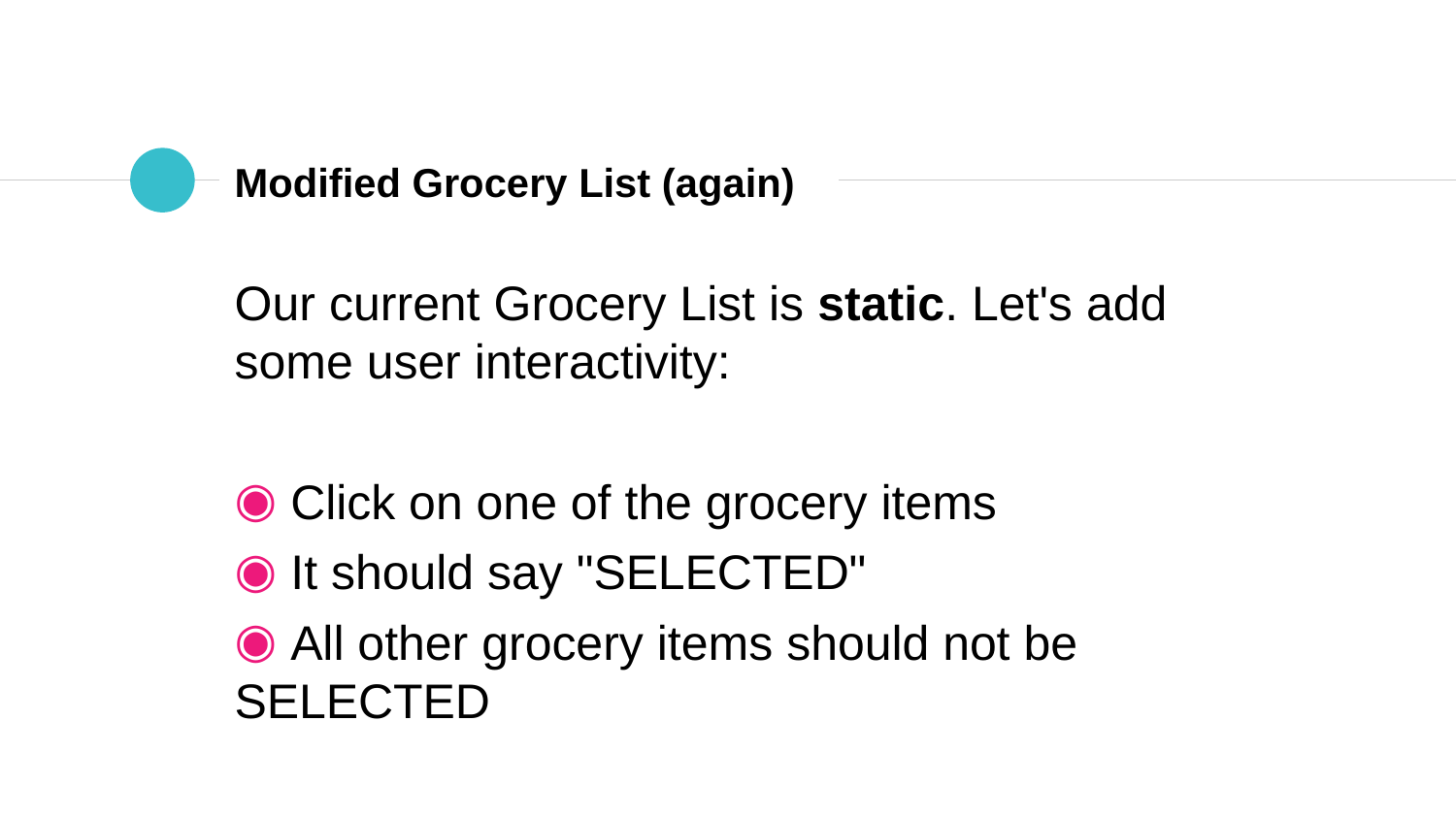

# Modified Grocery List (again)
Our current Grocery List is static. Let's add some user interactivity:

 Click on one of the grocery items
 It should say "SELECTED"
 All other grocery items should not be SELECTED